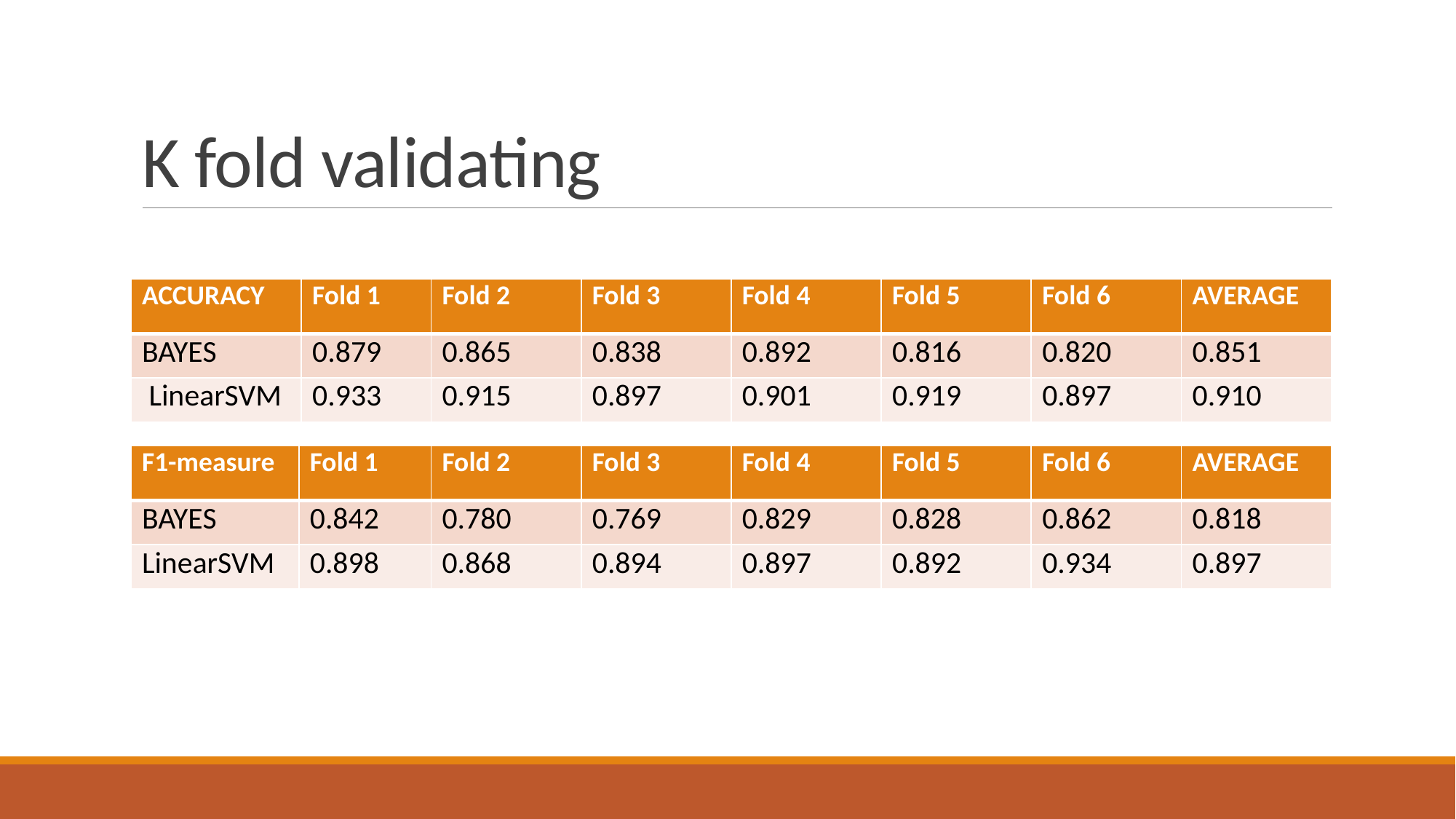

# K fold validating
| ACCURACY | Fold 1 | Fold 2 | Fold 3 | Fold 4 | Fold 5 | Fold 6 | AVERAGE |
| --- | --- | --- | --- | --- | --- | --- | --- |
| BAYES | 0.879 | 0.865 | 0.838 | 0.892 | 0.816 | 0.820 | 0.851 |
| LinearSVM | 0.933 | 0.915 | 0.897 | 0.901 | 0.919 | 0.897 | 0.910 |
| F1-measure | Fold 1 | Fold 2 | Fold 3 | Fold 4 | Fold 5 | Fold 6 | AVERAGE |
| --- | --- | --- | --- | --- | --- | --- | --- |
| BAYES | 0.842 | 0.780 | 0.769 | 0.829 | 0.828 | 0.862 | 0.818 |
| LinearSVM | 0.898 | 0.868 | 0.894 | 0.897 | 0.892 | 0.934 | 0.897 |